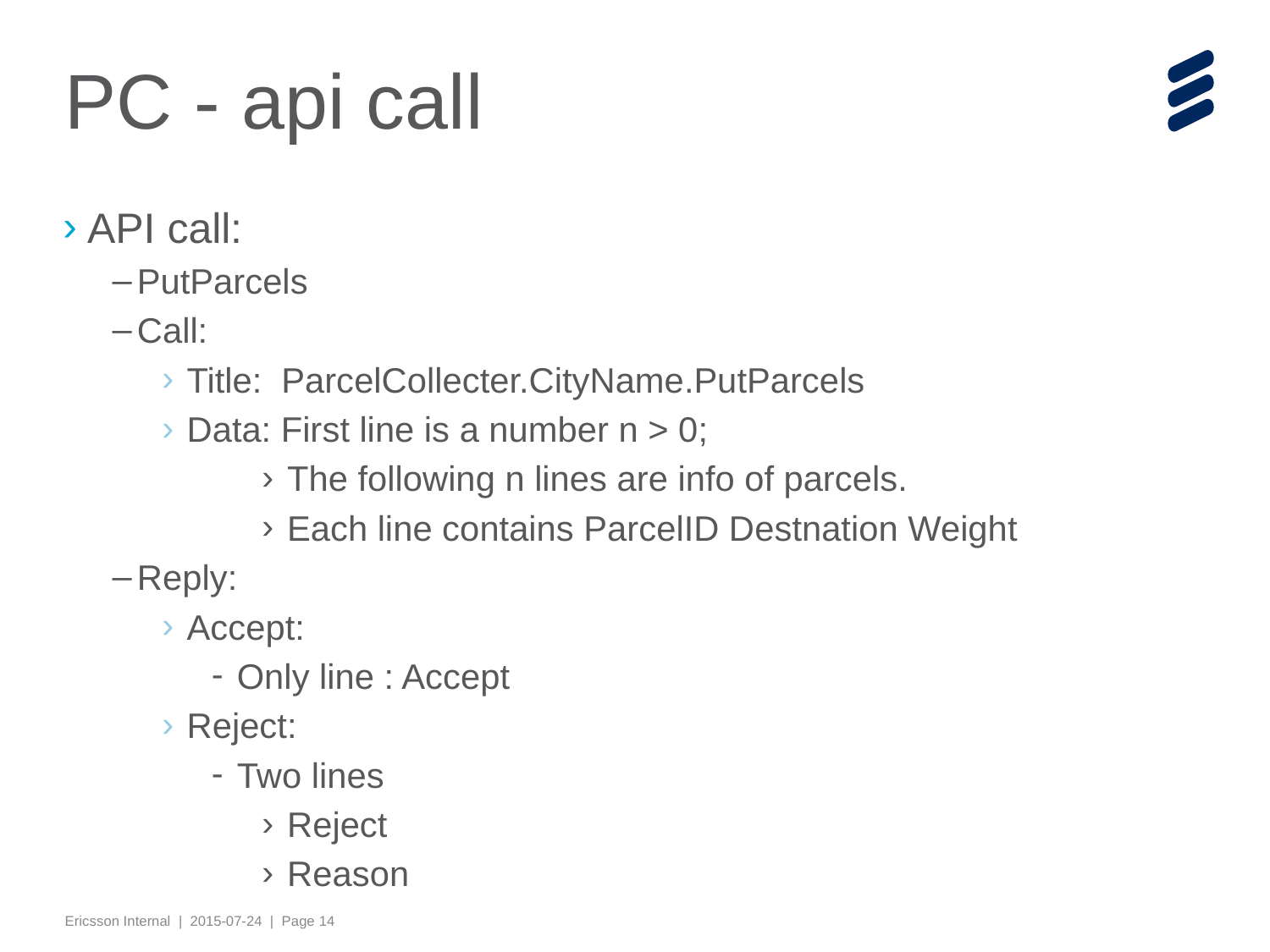

# PC - api call
API call:
PutParcels
Call:
Title:  ParcelCollecter.CityName.PutParcels
Data: First line is a number n > 0;
The following n lines are info of parcels.
Each line contains ParcelID Destnation Weight
Reply:
Accept:
Only line : Accept
Reject:
Two lines
Reject
Reason